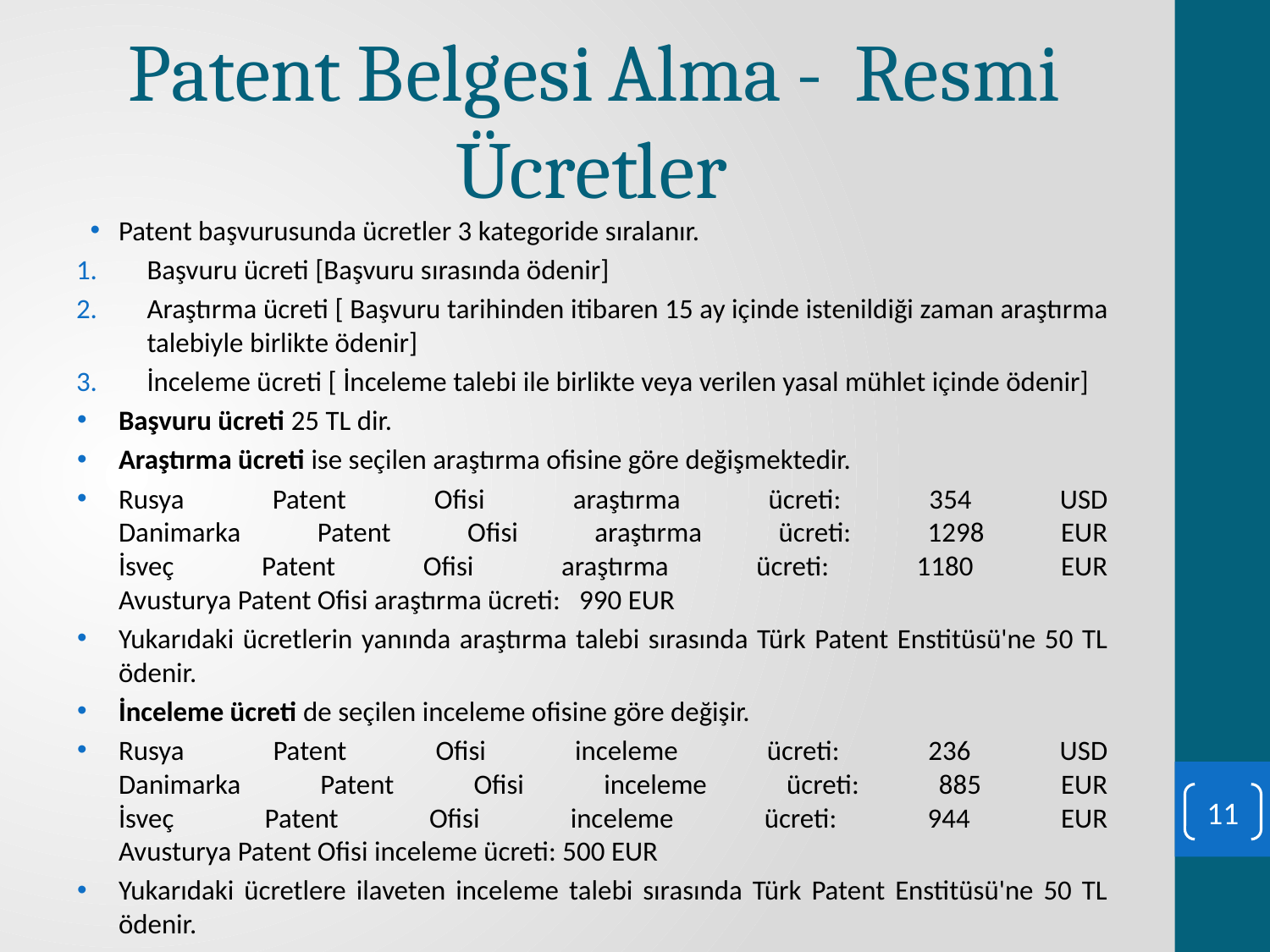

# Patent Belgesi Alma -  Resmi Ücretler
Patent başvurusunda ücretler 3 kategoride sıralanır.
Başvuru ücreti [Başvuru sırasında ödenir]
Araştırma ücreti [ Başvuru tarihinden itibaren 15 ay içinde istenildiği zaman araştırma talebiyle birlikte ödenir]
İnceleme ücreti [ İnceleme talebi ile birlikte veya verilen yasal mühlet içinde ödenir]
Başvuru ücreti 25 TL dir.
Araştırma ücreti ise seçilen araştırma ofisine göre değişmektedir.
Rusya Patent Ofisi araştırma ücreti: 354 USD
Danimarka Patent Ofisi araştırma ücreti: 1298 EUR
İsveç Patent Ofisi araştırma ücreti: 1180 EUR
Avusturya Patent Ofisi araştırma ücreti:   990 EUR
Yukarıdaki ücretlerin yanında araştırma talebi sırasında Türk Patent Enstitüsü'ne 50 TL ödenir.
İnceleme ücreti de seçilen inceleme ofisine göre değişir.
Rusya Patent Ofisi inceleme ücreti: 236 USD
Danimarka Patent Ofisi inceleme ücreti: 885 EUR
İsveç Patent Ofisi inceleme ücreti: 944 EUR
Avusturya Patent Ofisi inceleme ücreti: 500 EUR
Yukarıdaki ücretlere ilaveten inceleme talebi sırasında Türk Patent Enstitüsü'ne 50 TL ödenir.

11